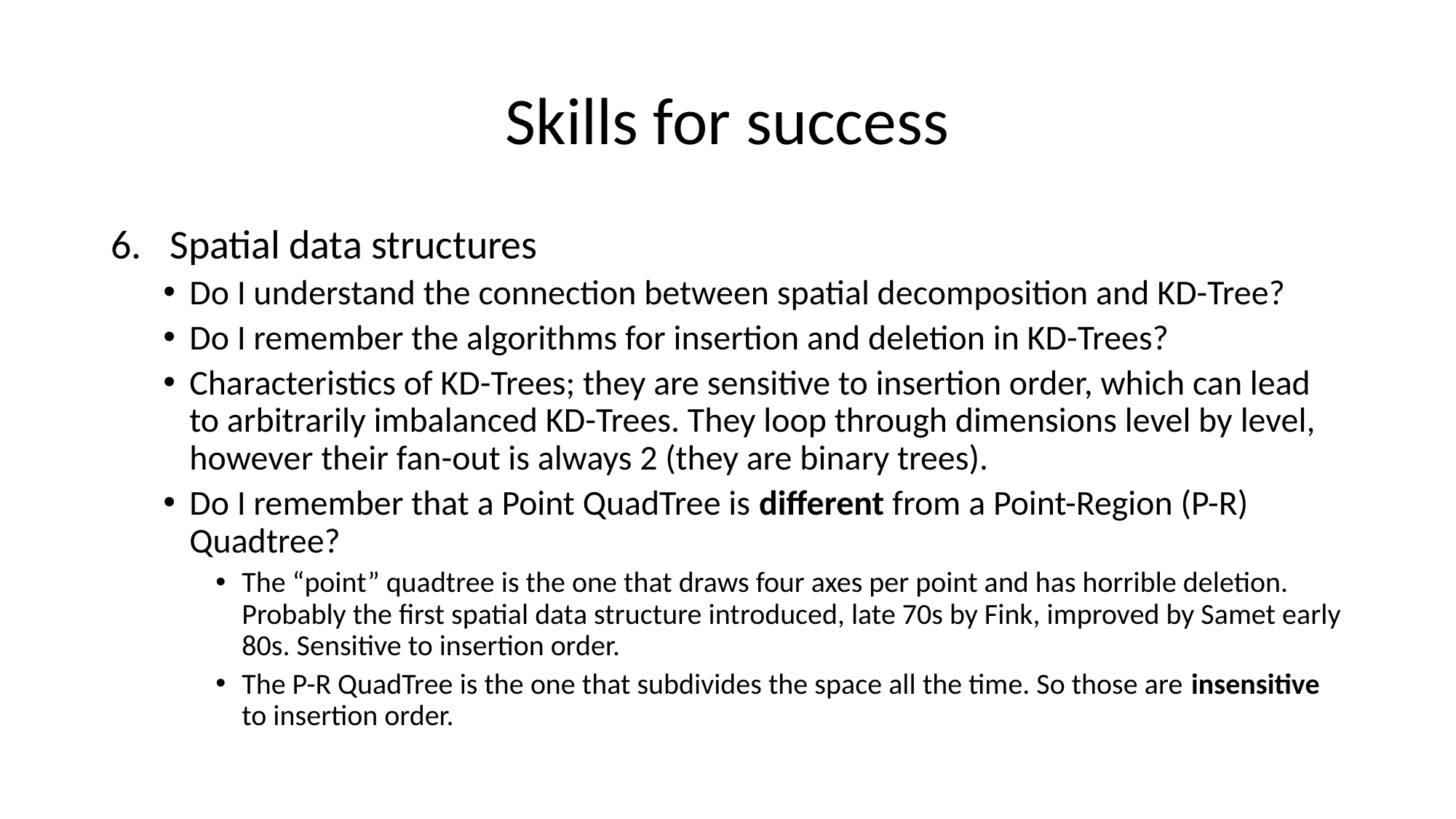

# Skills for success
Spatial data structures
Do I understand the connection between spatial decomposition and KD-Tree?
Do I remember the algorithms for insertion and deletion in KD-Trees?
Characteristics of KD-Trees; they are sensitive to insertion order, which can lead to arbitrarily imbalanced KD-Trees. They loop through dimensions level by level, however their fan-out is always 2 (they are binary trees).
Do I remember that a Point QuadTree is different from a Point-Region (P-R) Quadtree?
The “point” quadtree is the one that draws four axes per point and has horrible deletion. Probably the first spatial data structure introduced, late 70s by Fink, improved by Samet early 80s. Sensitive to insertion order.
The P-R QuadTree is the one that subdivides the space all the time. So those are insensitive to insertion order.